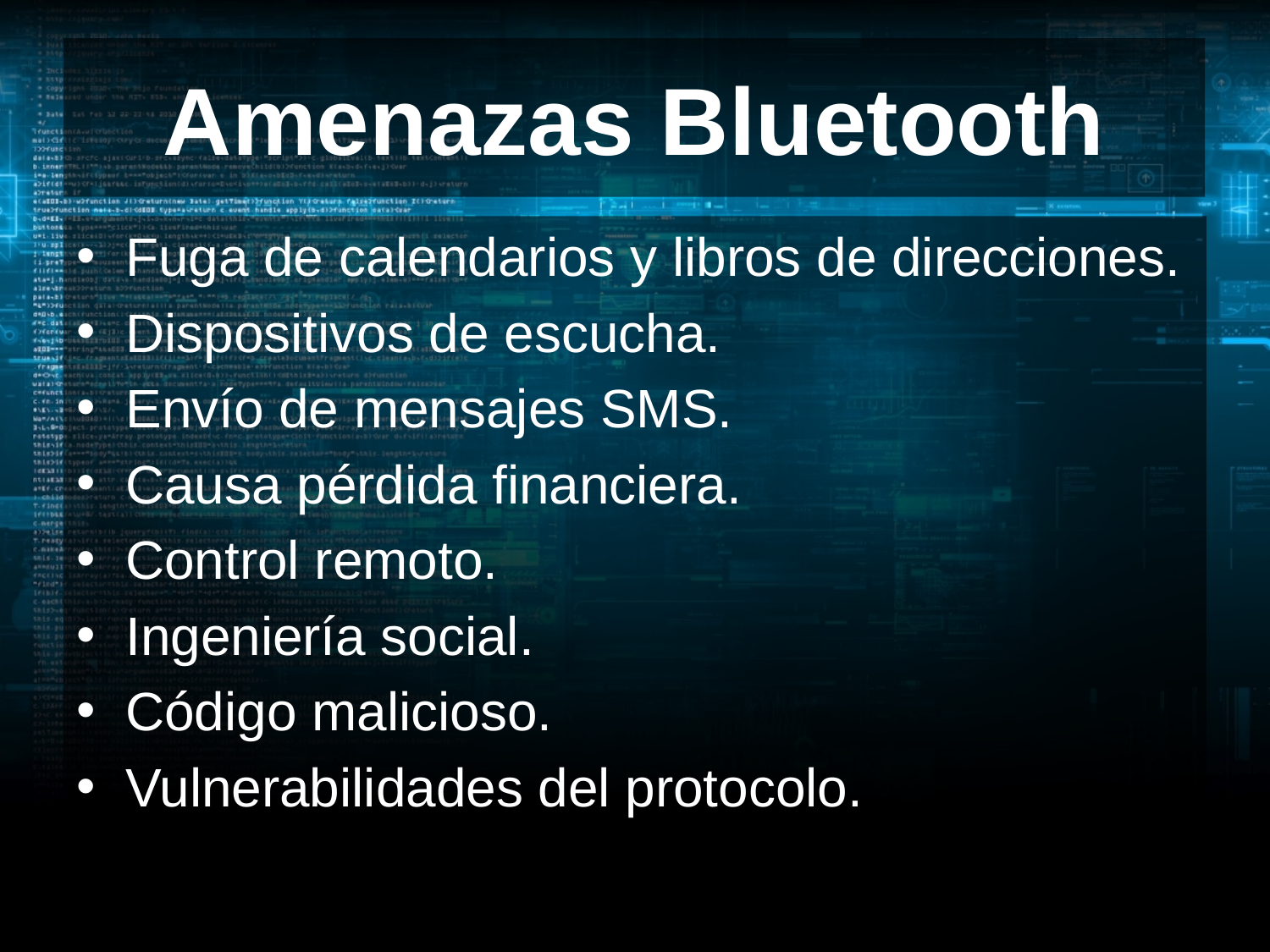

# Amenazas Bluetooth
Fuga de calendarios y libros de direcciones.
Dispositivos de escucha.
Envío de mensajes SMS.
Causa pérdida financiera.
Control remoto.
Ingeniería social.
Código malicioso.
Vulnerabilidades del protocolo.